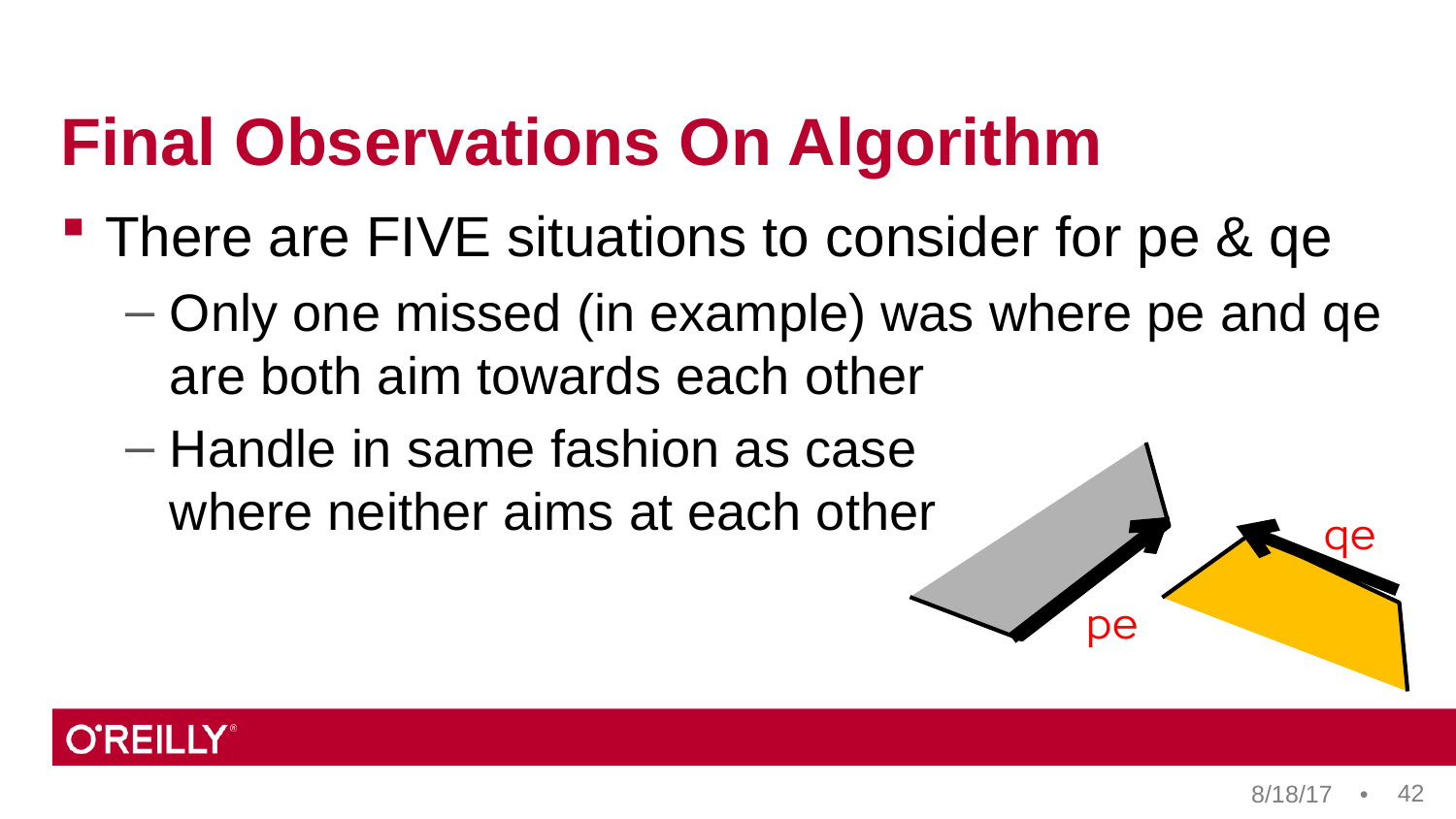

# Final Observations On Algorithm
There are FIVE situations to consider for pe & qe
Only one missed (in example) was where pe and qe are both aim towards each other
Handle in same fashion as case
where neither aims at each other

qe

pe
42
8/18/17    •